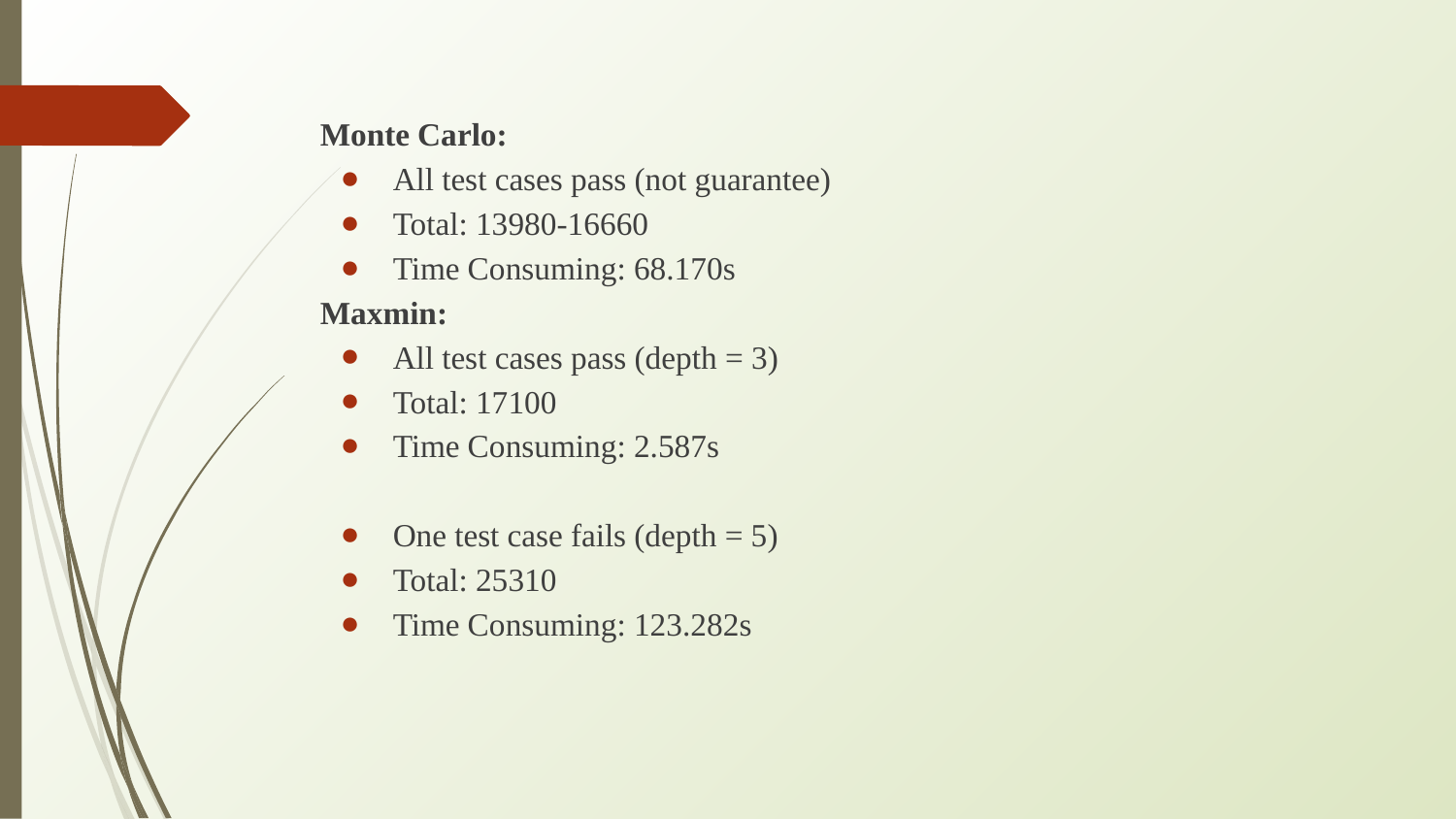

Monte Carlo:
All test cases pass (not guarantee)
Total: 13980-16660
Time Consuming: 68.170s
Maxmin:
All test cases pass (depth = 3)
Total: 17100
Time Consuming: 2.587s

One test case fails (depth = 5)
Total: 25310
Time Consuming: 123.282s